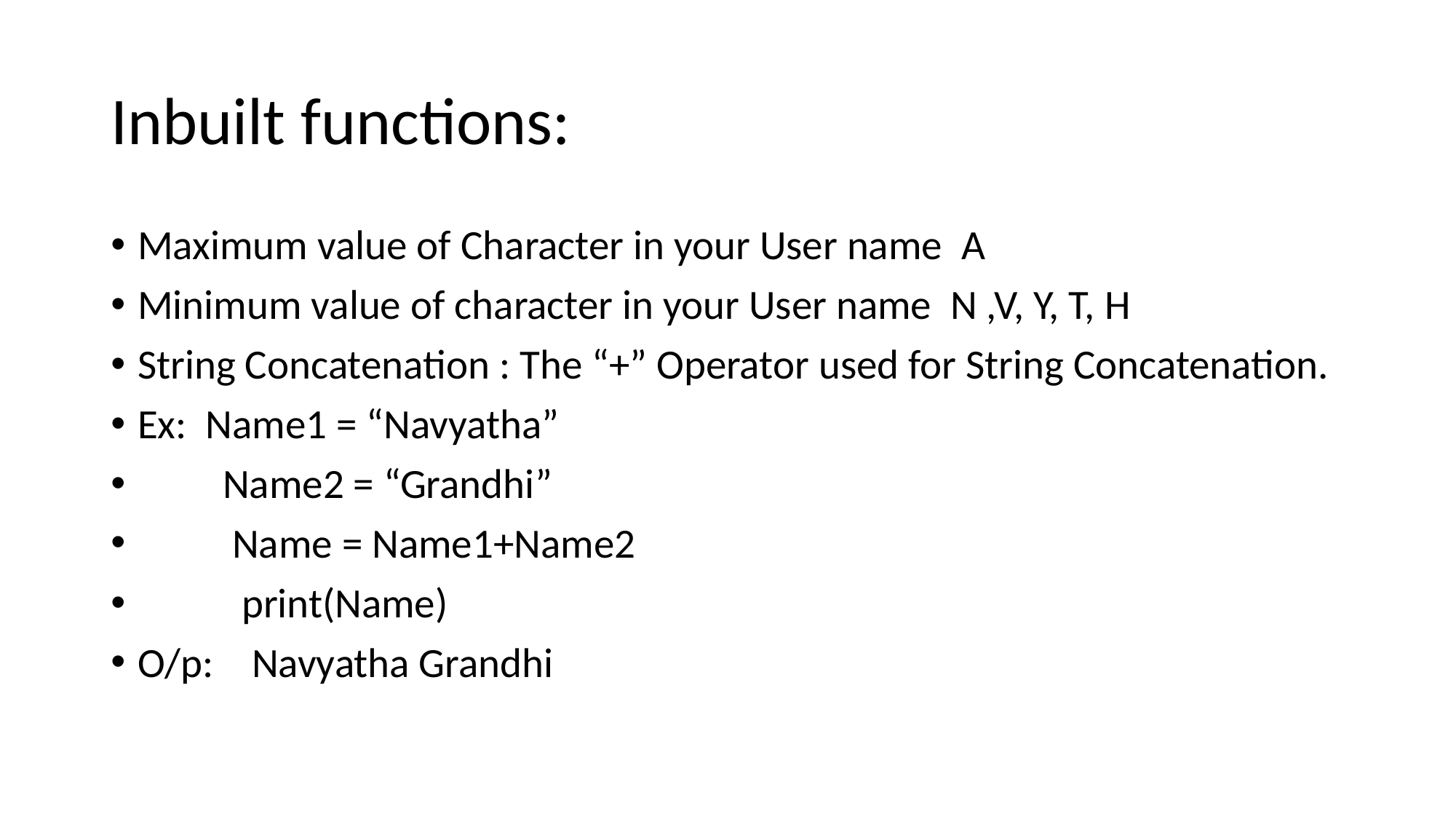

# Inbuilt functions:
Maximum value of Character in your User name  A
Minimum value of character in your User name  N ,V, Y, T, H
String Concatenation : The “+” Operator used for String Concatenation.
Ex:  Name1 = “Navyatha”
         Name2 = “Grandhi”
          Name = Name1+Name2
           print(Name)
O/p:    Navyatha Grandhi